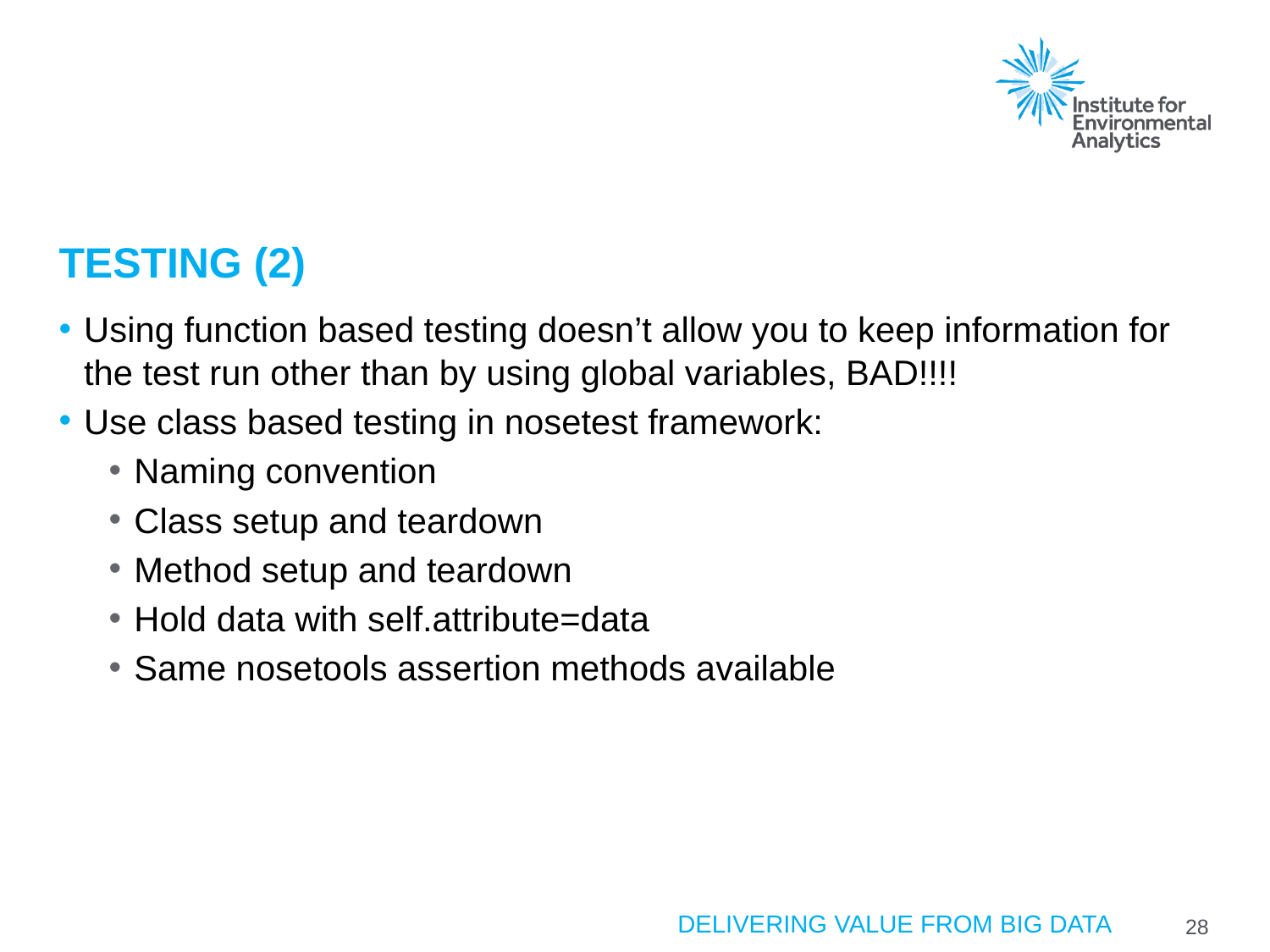

# Testing (2)
Using function based testing doesn’t allow you to keep information for the test run other than by using global variables, BAD!!!!
Use class based testing in nosetest framework:
Naming convention
Class setup and teardown
Method setup and teardown
Hold data with self.attribute=data
Same nosetools assertion methods available
28